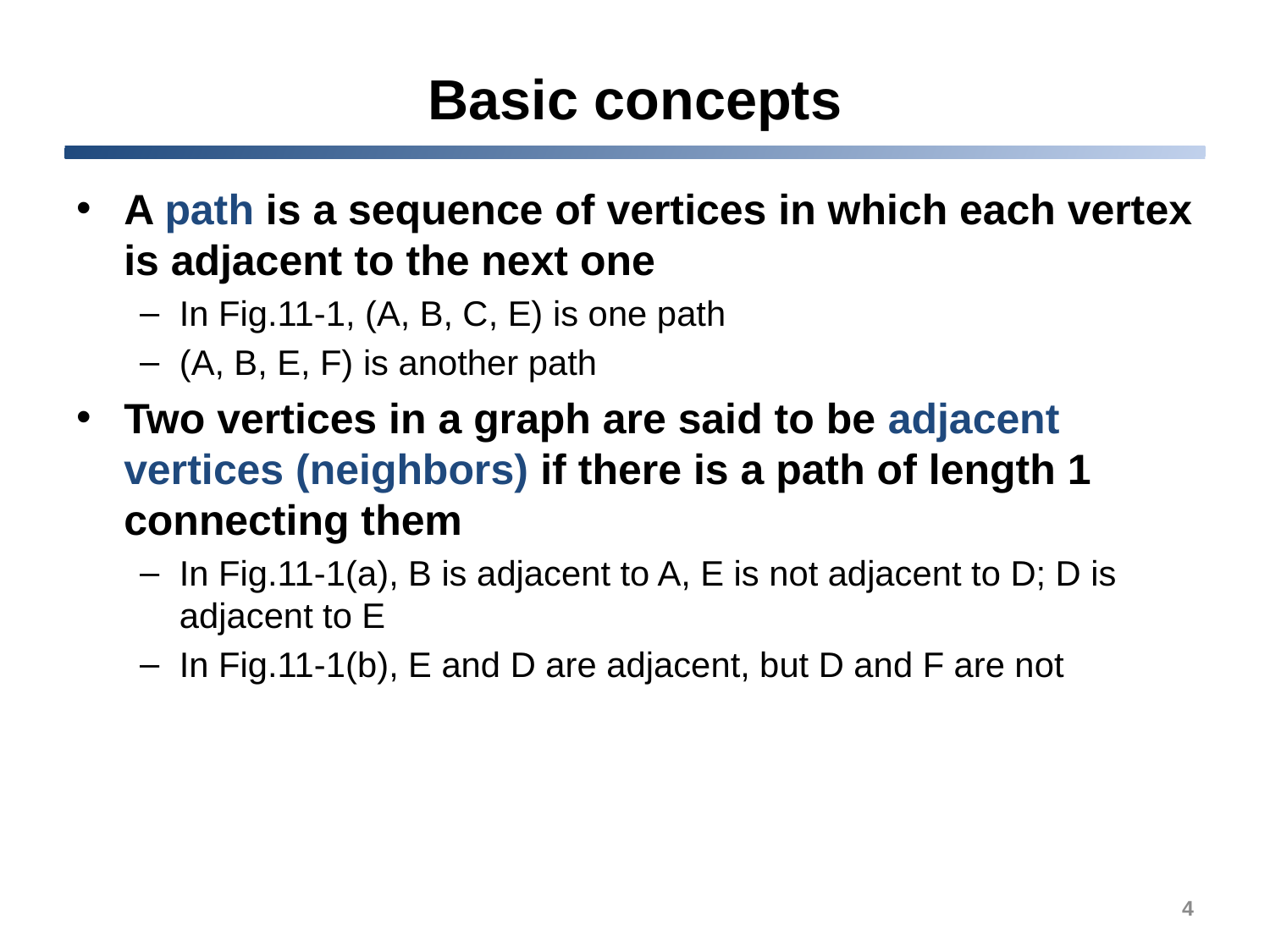

# Basic concepts
A path is a sequence of vertices in which each vertex is adjacent to the next one
In Fig.11-1, (A, B, C, E) is one path
(A, B, E, F) is another path
Two vertices in a graph are said to be adjacent vertices (neighbors) if there is a path of length 1 connecting them
In Fig.11-1(a), B is adjacent to A, E is not adjacent to D; D is adjacent to E
In Fig.11-1(b), E and D are adjacent, but D and F are not

4